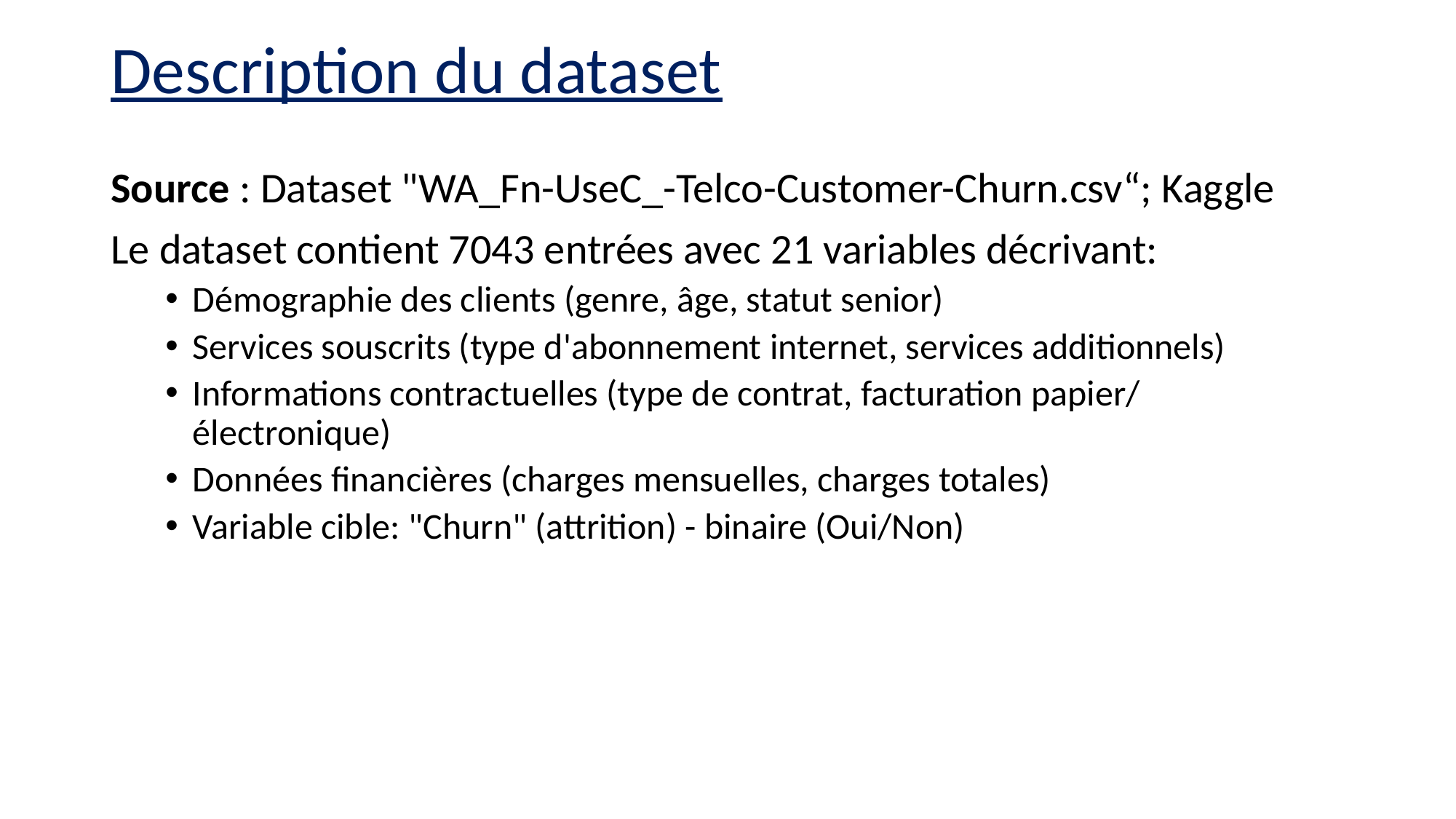

# Description du dataset
Source : Dataset "WA_Fn-UseC_-Telco-Customer-Churn.csv“; Kaggle
Le dataset contient 7043 entrées avec 21 variables décrivant:
Démographie des clients (genre, âge, statut senior)
Services souscrits (type d'abonnement internet, services additionnels)
Informations contractuelles (type de contrat, facturation papier/ électronique)
Données financières (charges mensuelles, charges totales)
Variable cible: "Churn" (attrition) - binaire (Oui/Non)